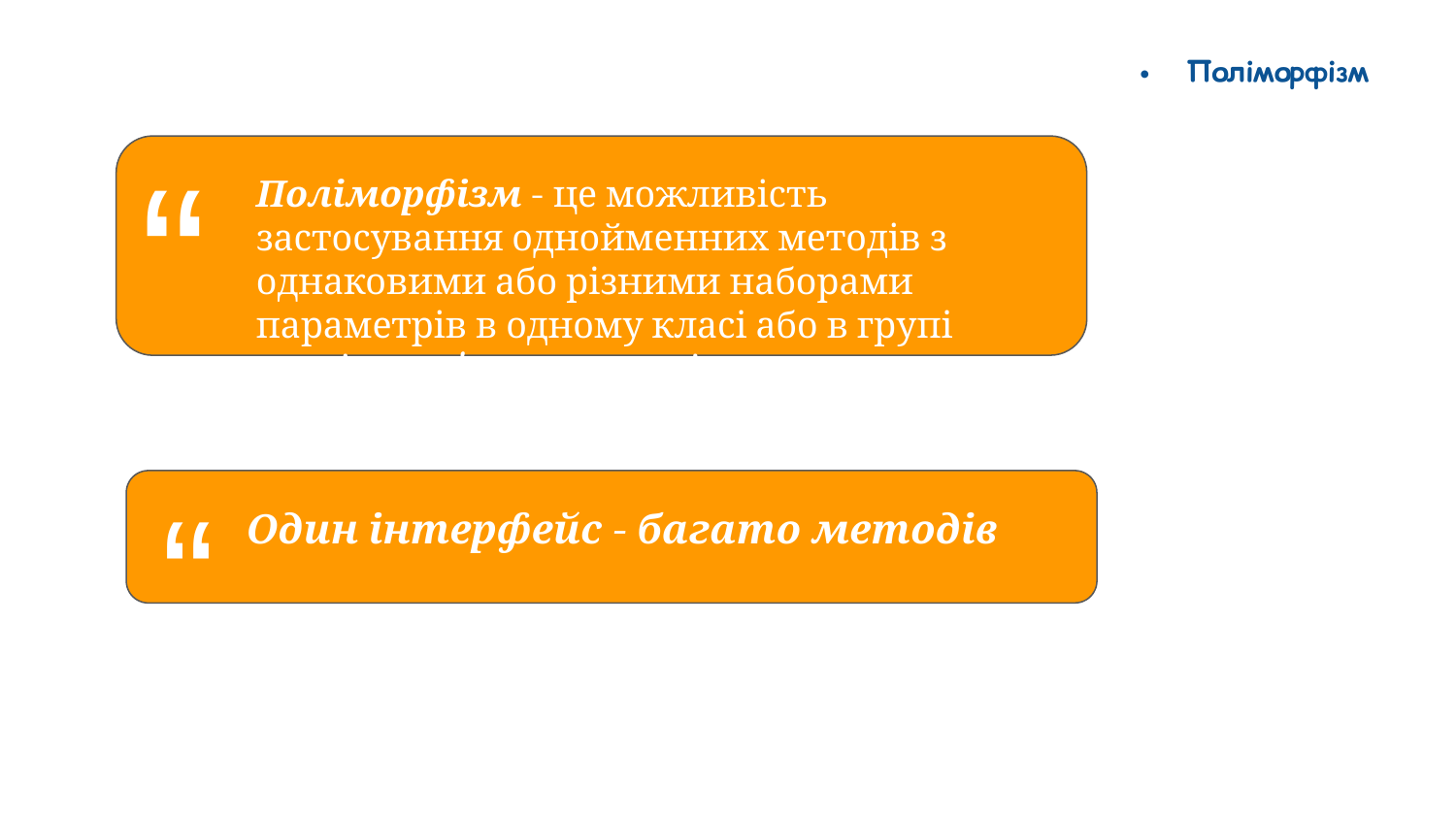

Поліморфізм
“

Поліморфізм - це можливість застосування однойменних методів з однаковими або різними наборами параметрів в одному класі або в групі класів, пов'язаних наслідуванням.
“

Один інтерфейс - багато методів